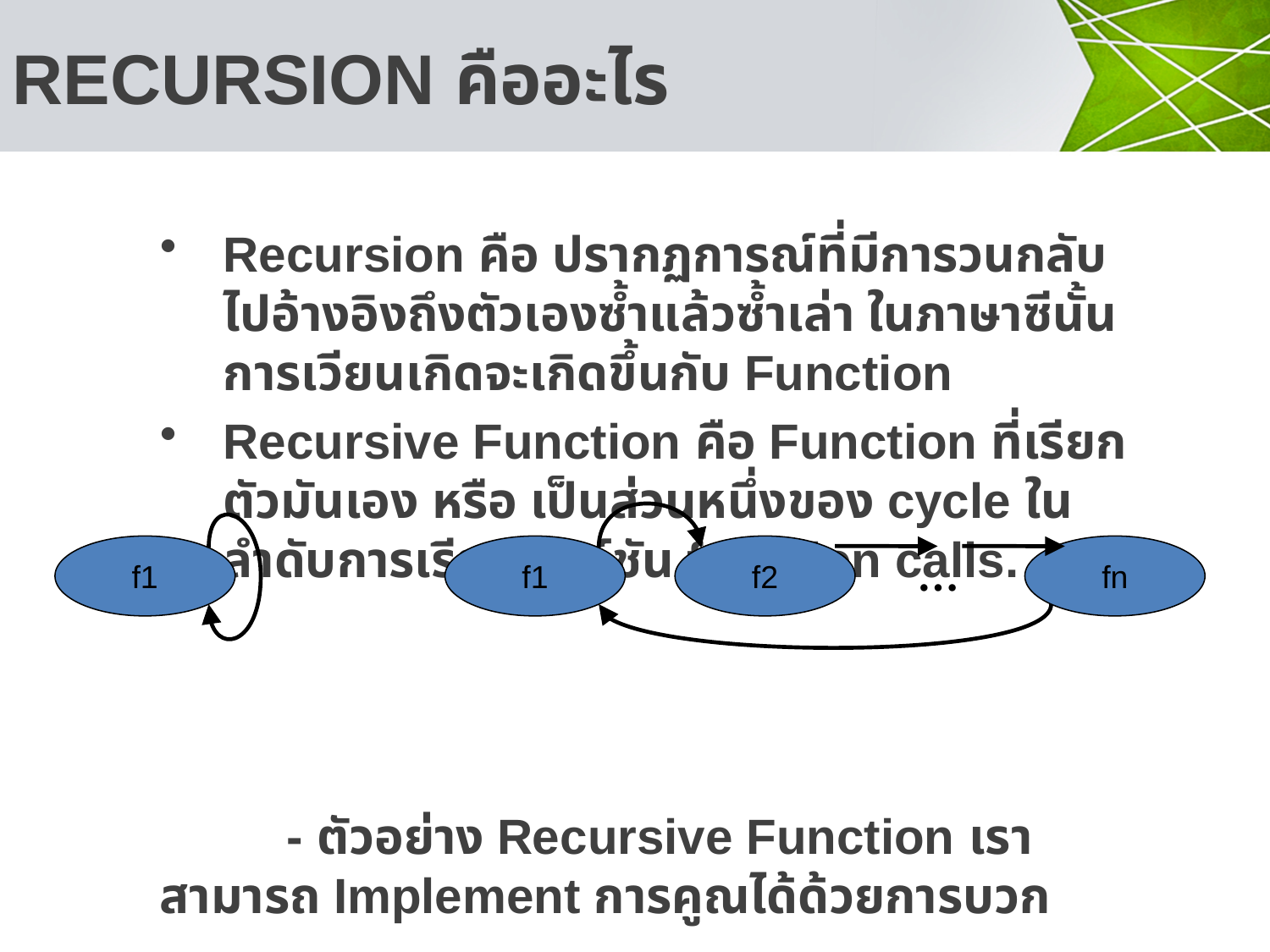

# RECURSION คืออะไร
Recursion คือ ปรากฏการณ์ที่มีการวนกลับไปอ้างอิงถึงตัวเองซ้ำแล้วซ้ำเล่า ในภาษาซีนั้นการเวียนเกิดจะเกิดขึ้นกับ Function
Recursive Function คือ Function ที่เรียกตัวมันเอง หรือ เป็นส่วนหนึ่งของ cycle ในลำดับการเรียกฟังก์ชัน function calls.

	- ตัวอย่าง Recursive Function เราสามารถ Implement การคูณได้ด้วยการบวก

f1
f1
f2
fn
…